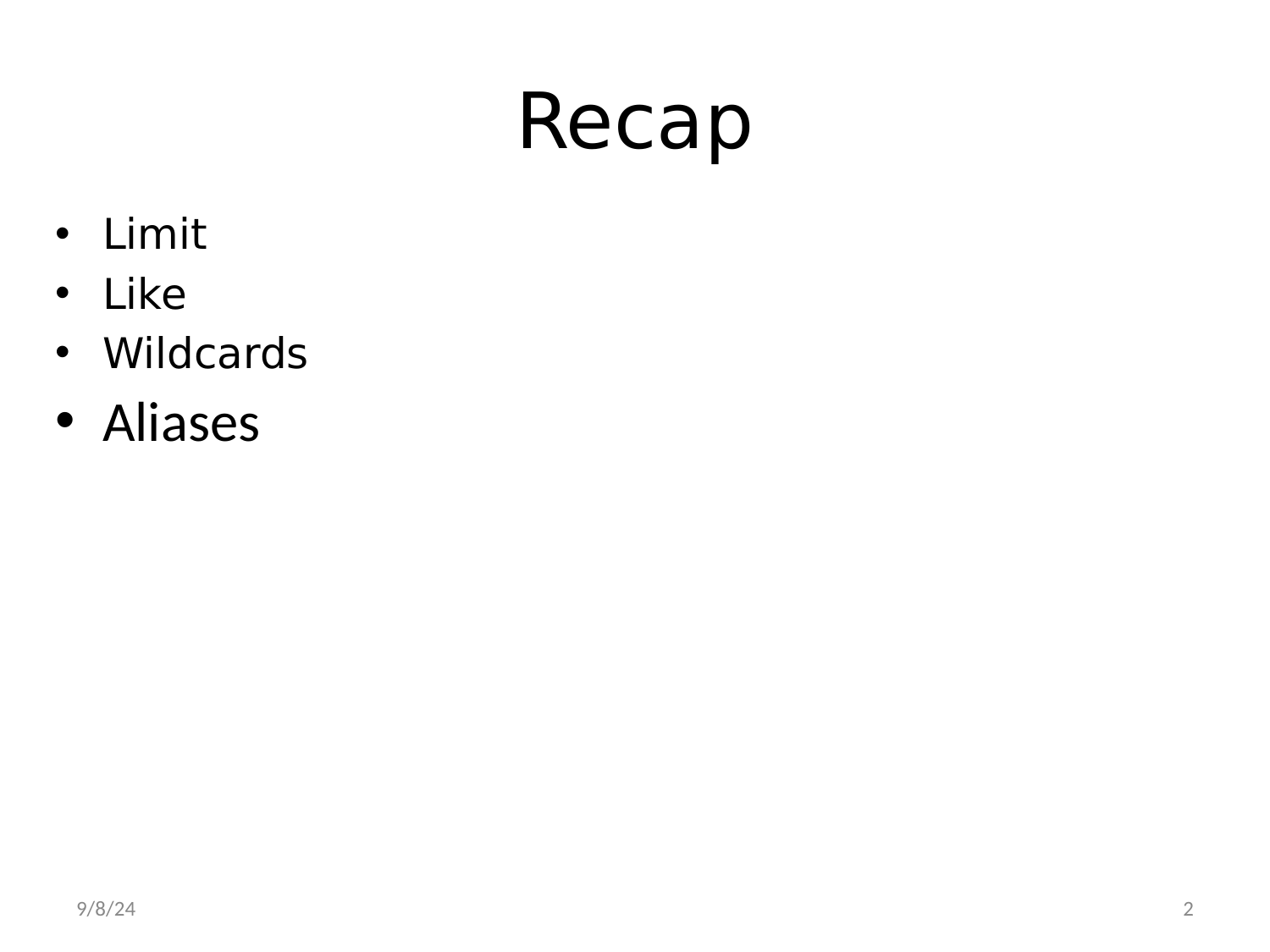

# Recap
Limit
Like
Wildcards
Aliases

9/8/24
2